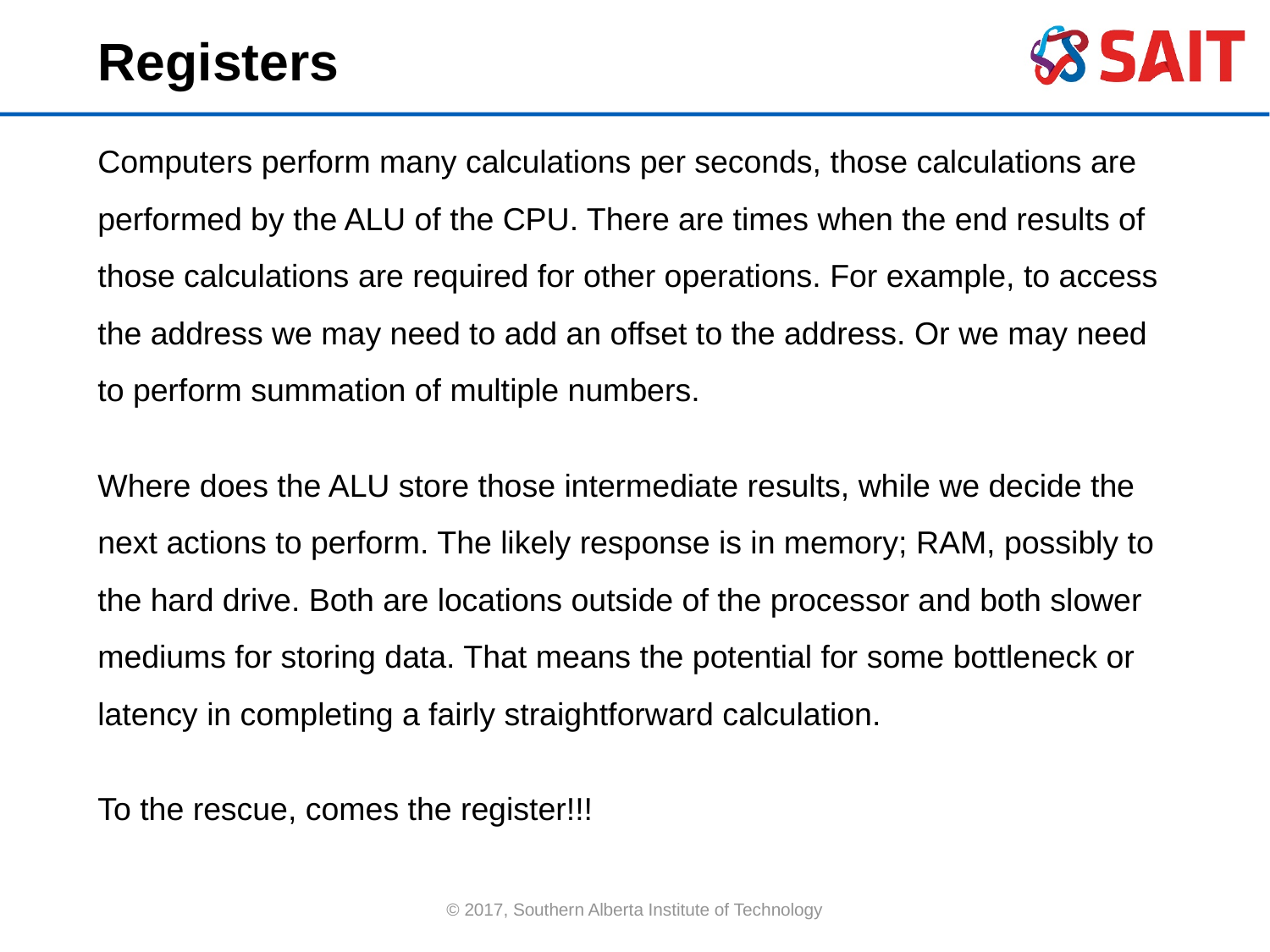

Registers
Computers perform many calculations per seconds, those calculations are performed by the ALU of the CPU. There are times when the end results of those calculations are required for other operations. For example, to access the address we may need to add an offset to the address. Or we may need to perform summation of multiple numbers.

Where does the ALU store those intermediate results, while we decide the next actions to perform. The likely response is in memory; RAM, possibly to the hard drive. Both are locations outside of the processor and both slower mediums for storing data. That means the potential for some bottleneck or latency in completing a fairly straightforward calculation.

To the rescue, comes the register!!!